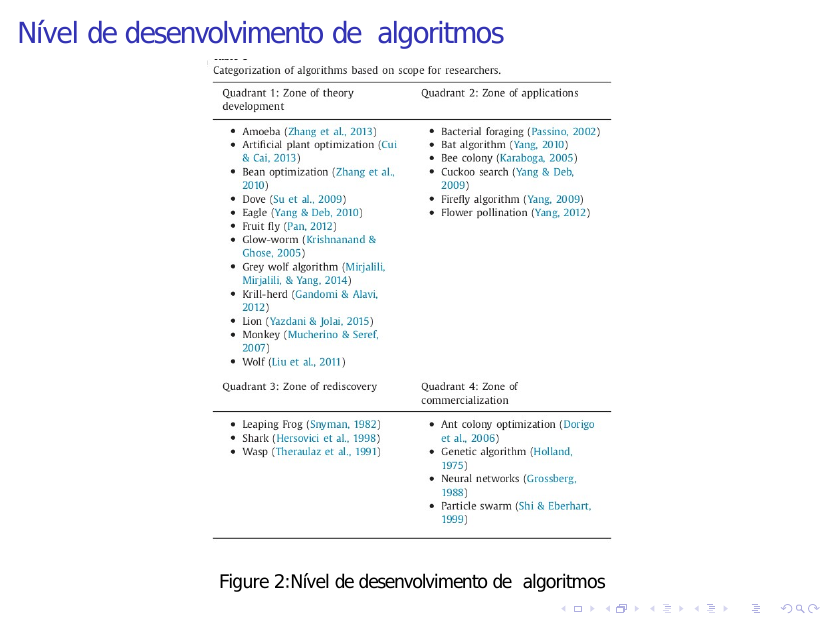

# Nível de desenvolvimento de  algoritmos

Figure 2:Nível de desenvolvimento de  algoritmos